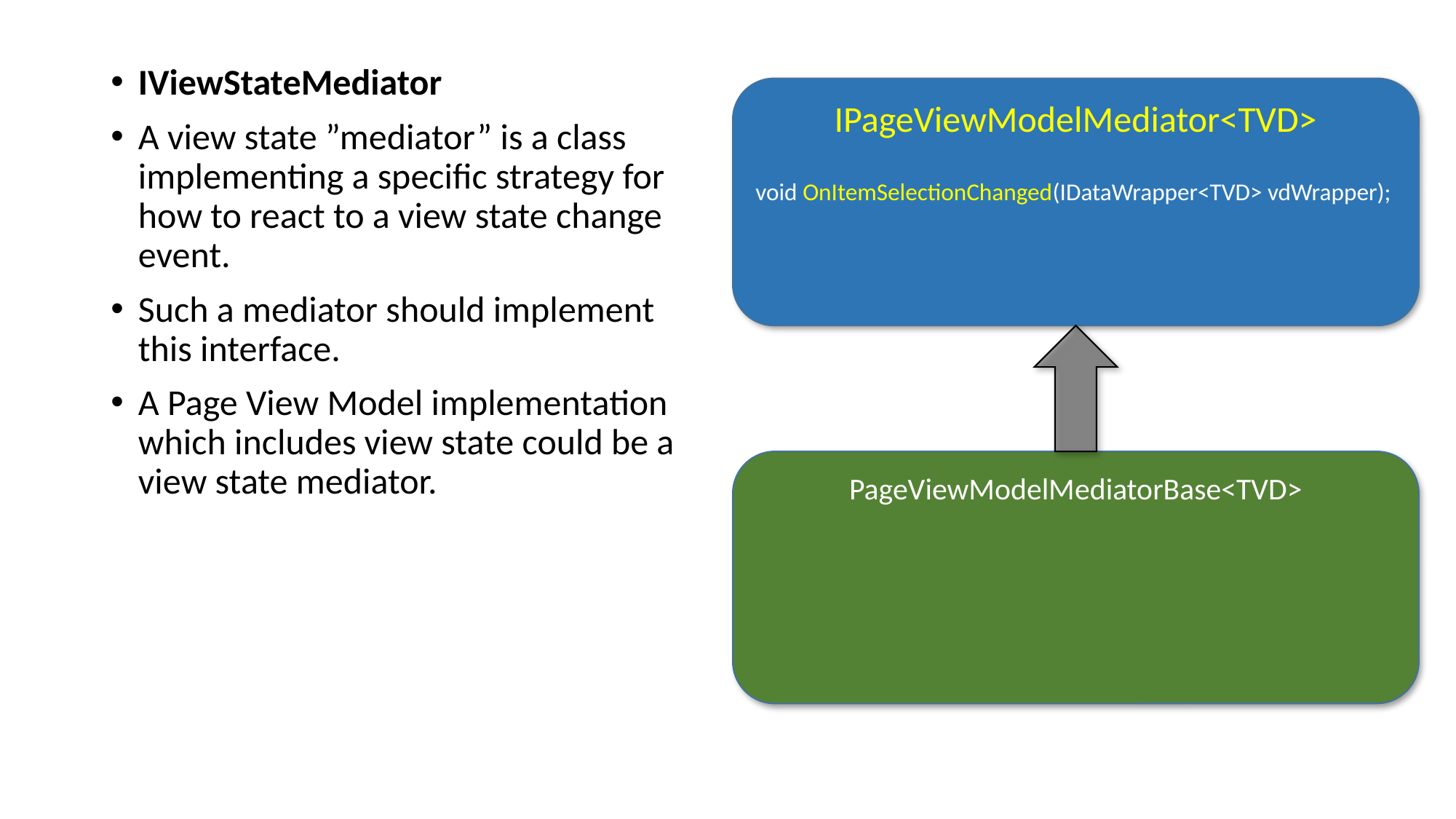

IViewStateMediator
A view state ”mediator” is a class implementing a specific strategy for how to react to a view state change event.
Such a mediator should implement this interface.
A Page View Model implementation which includes view state could be a view state mediator.
IPageViewModelMediator<TVD>

void OnItemSelectionChanged(IDataWrapper<TVD> vdWrapper);

PageViewModelMediatorBase<TVD>